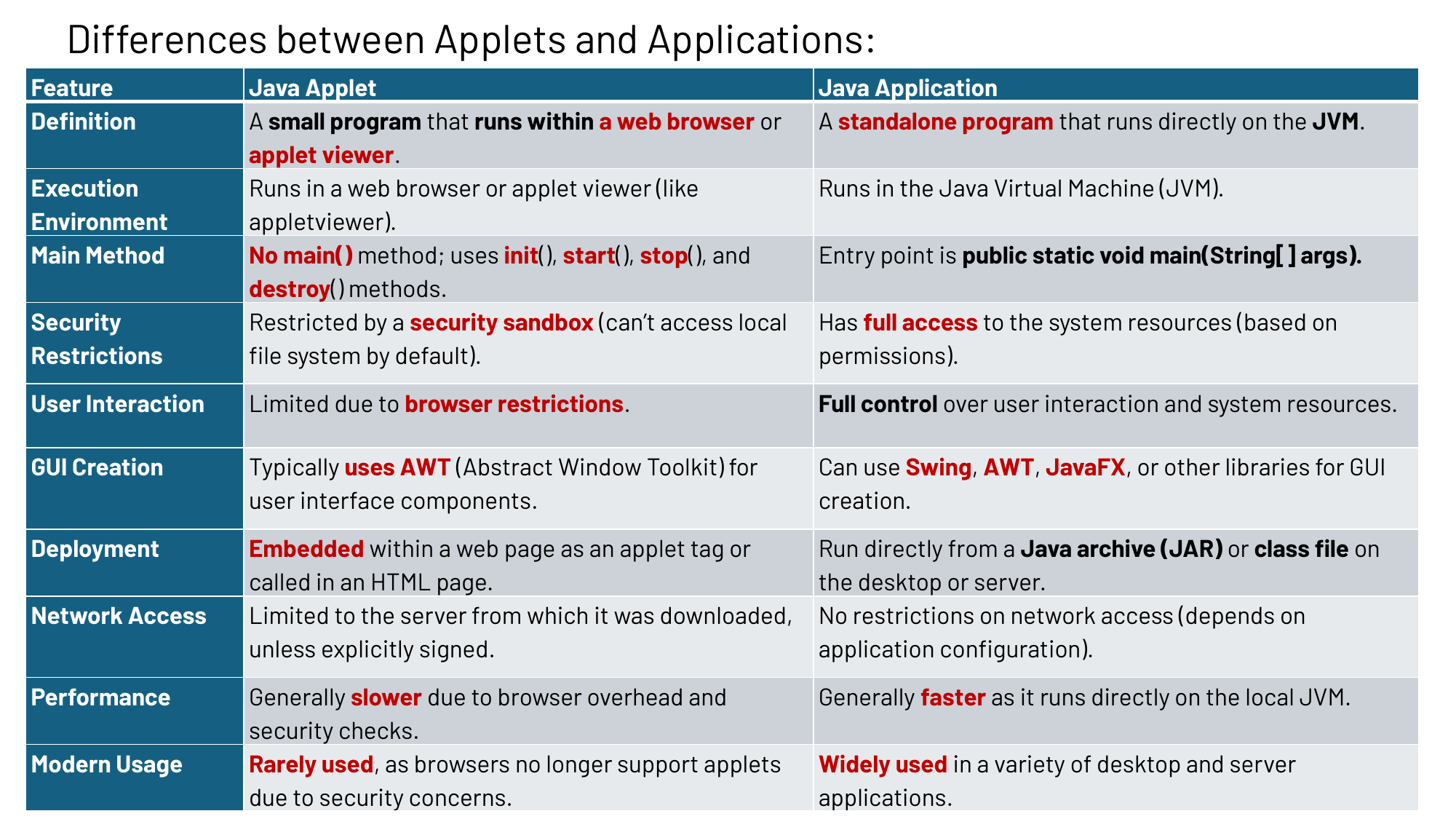

Differences between Applets and Applications:

| Feature | Java Applet | Java Application |
| --- | --- | --- |
| Definition | A small program that runs within a web browser or applet viewer. | A standalone program that runs directly on the JVM. |
| Execution Environment | Runs in a web browser or applet viewer (like appletviewer). | Runs in the Java Virtual Machine (JVM). |
| Main Method | No main() method; uses init(), start(), stop(), and destroy() methods. | Entry point is public static void main(String[] args). |
| Security Restrictions | Restricted by a security sandbox (can’t access local file system by default). | Has full access to the system resources (based on permissions). |
| User Interaction | Limited due to browser restrictions. | Full control over user interaction and system resources. |
| GUI Creation | Typically uses AWT (Abstract Window Toolkit) for user interface components. | Can use Swing, AWT, JavaFX, or other libraries for GUI creation. |
| Deployment | Embedded within a web page as an applet tag or called in an HTML page. | Run directly from a Java archive (JAR) or class file on the desktop or server. |
| Network Access | Limited to the server from which it was downloaded, unless explicitly signed. | No restrictions on network access (depends on application configuration). |
| Performance | Generally slower due to browser overhead and security checks. | Generally faster as it runs directly on the local JVM. |
| Modern Usage | Rarely used, as browsers no longer support applets due to security concerns. | Widely used in a variety of desktop and server applications. |